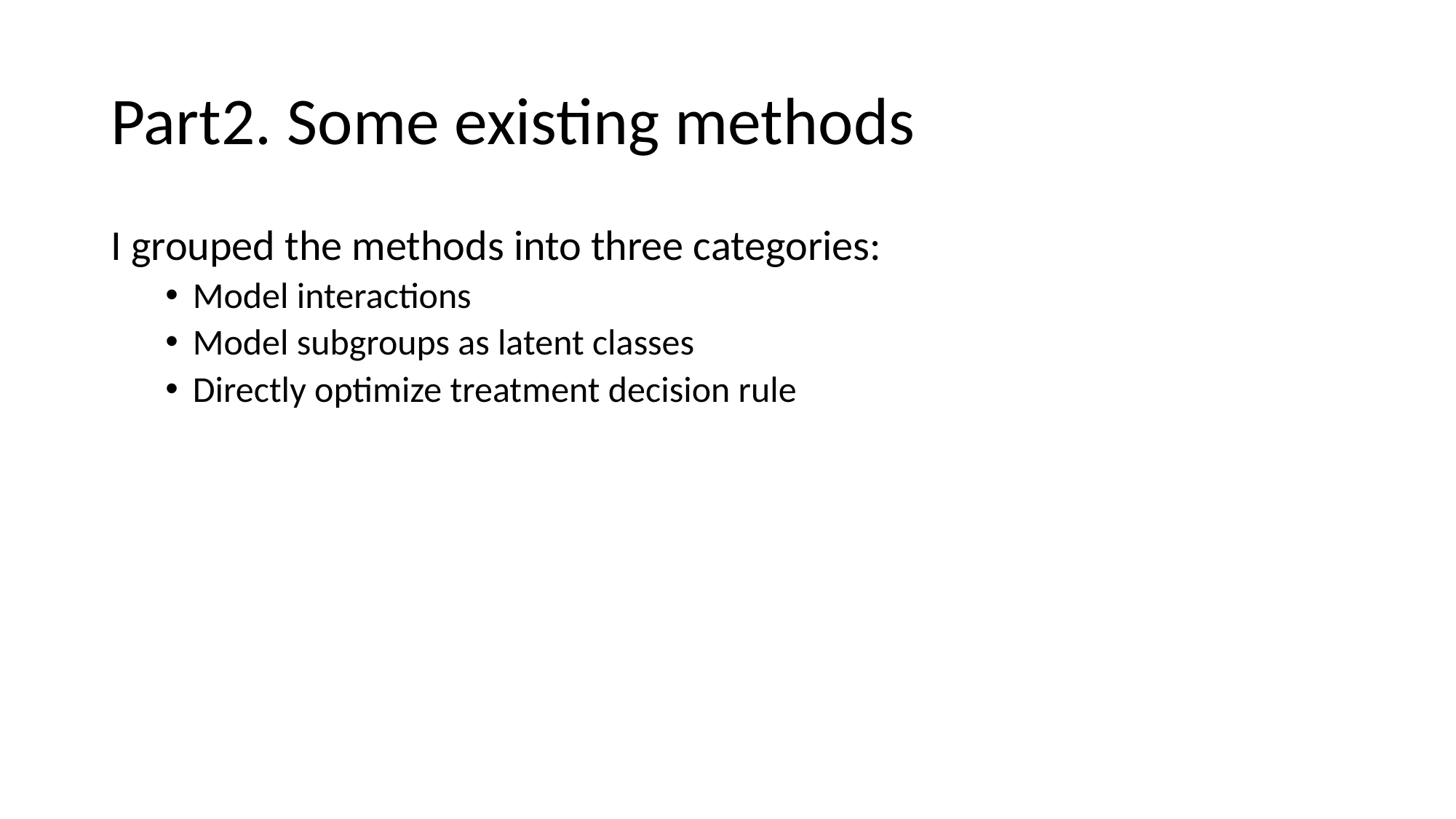

# Part2. Some existing methods
I grouped the methods into three categories:
Model interactions
Model subgroups as latent classes
Directly optimize treatment decision rule